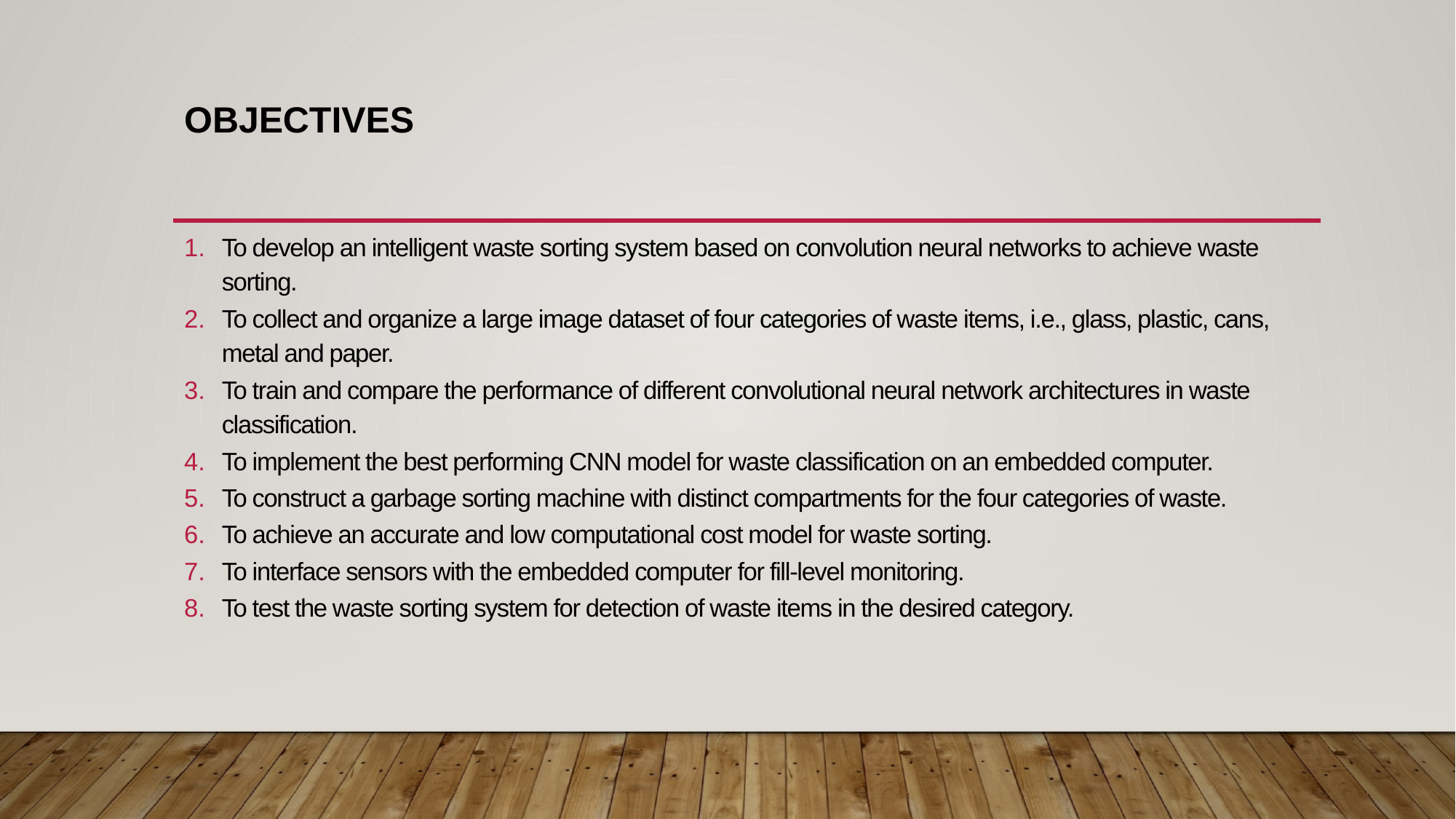

# OBJECTIVES
To develop an intelligent waste sorting system based on convolution neural networks to achieve waste sorting.
To collect and organize a large image dataset of four categories of waste items, i.e., glass, plastic, cans, metal and paper.
To train and compare the performance of different convolutional neural network architectures in waste classification.
To implement the best performing CNN model for waste classification on an embedded computer.
To construct a garbage sorting machine with distinct compartments for the four categories of waste.
To achieve an accurate and low computational cost model for waste sorting.
To interface sensors with the embedded computer for fill-level monitoring.
To test the waste sorting system for detection of waste items in the desired category.